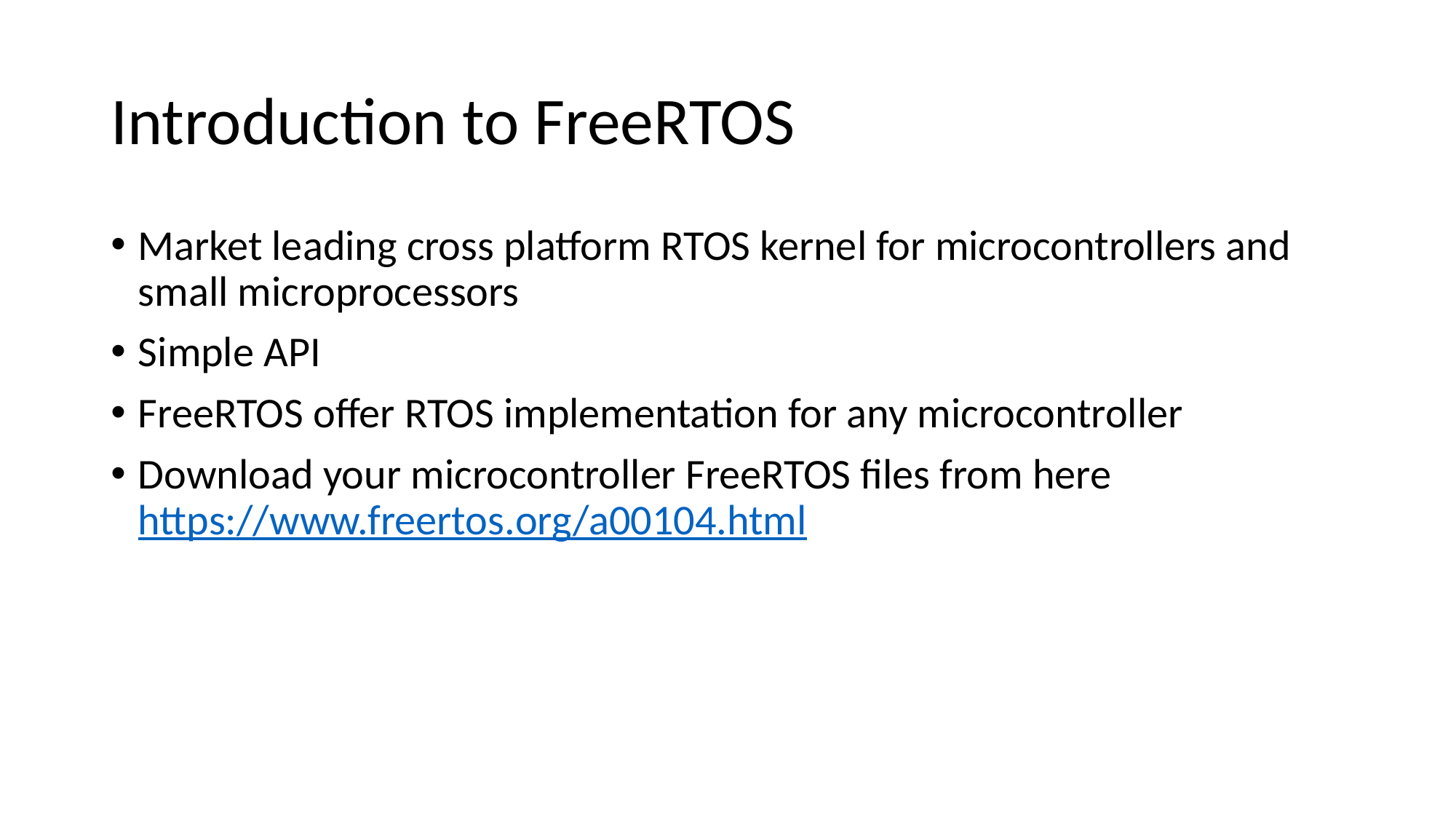

# Introduction to FreeRTOS
Market leading cross platform RTOS kernel for microcontrollers and small microprocessors
Simple API
FreeRTOS offer RTOS implementation for any microcontroller
Download your microcontroller FreeRTOS files from here https://www.freertos.org/a00104.html